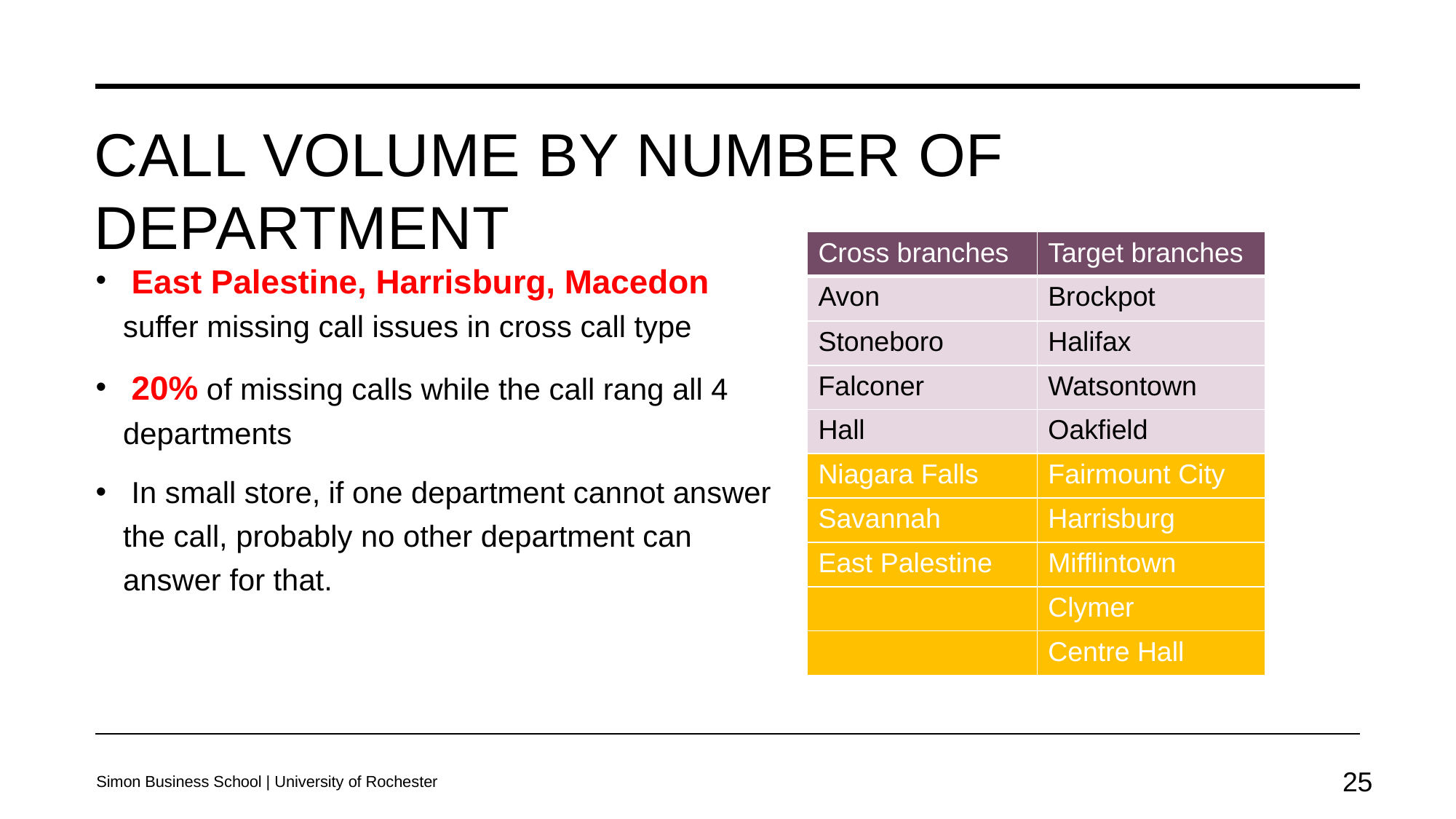

# Call Volume by number of department
| Cross branches | Target branches |
| --- | --- |
| Avon | Brockpot |
| Stoneboro | Halifax |
| Falconer | Watsontown |
| Hall | Oakfield |
| Niagara Falls | Fairmount City |
| Savannah | Harrisburg |
| East Palestine | Mifflintown |
|  | Clymer |
|  | Centre Hall |
 East Palestine, Harrisburg, Macedon  suffer missing call issues in cross call type
 20% of missing calls while the call rang all 4 departments
 In small store, if one department cannot answer the call, probably no other department can answer for that.
Simon Business School | University of Rochester
25